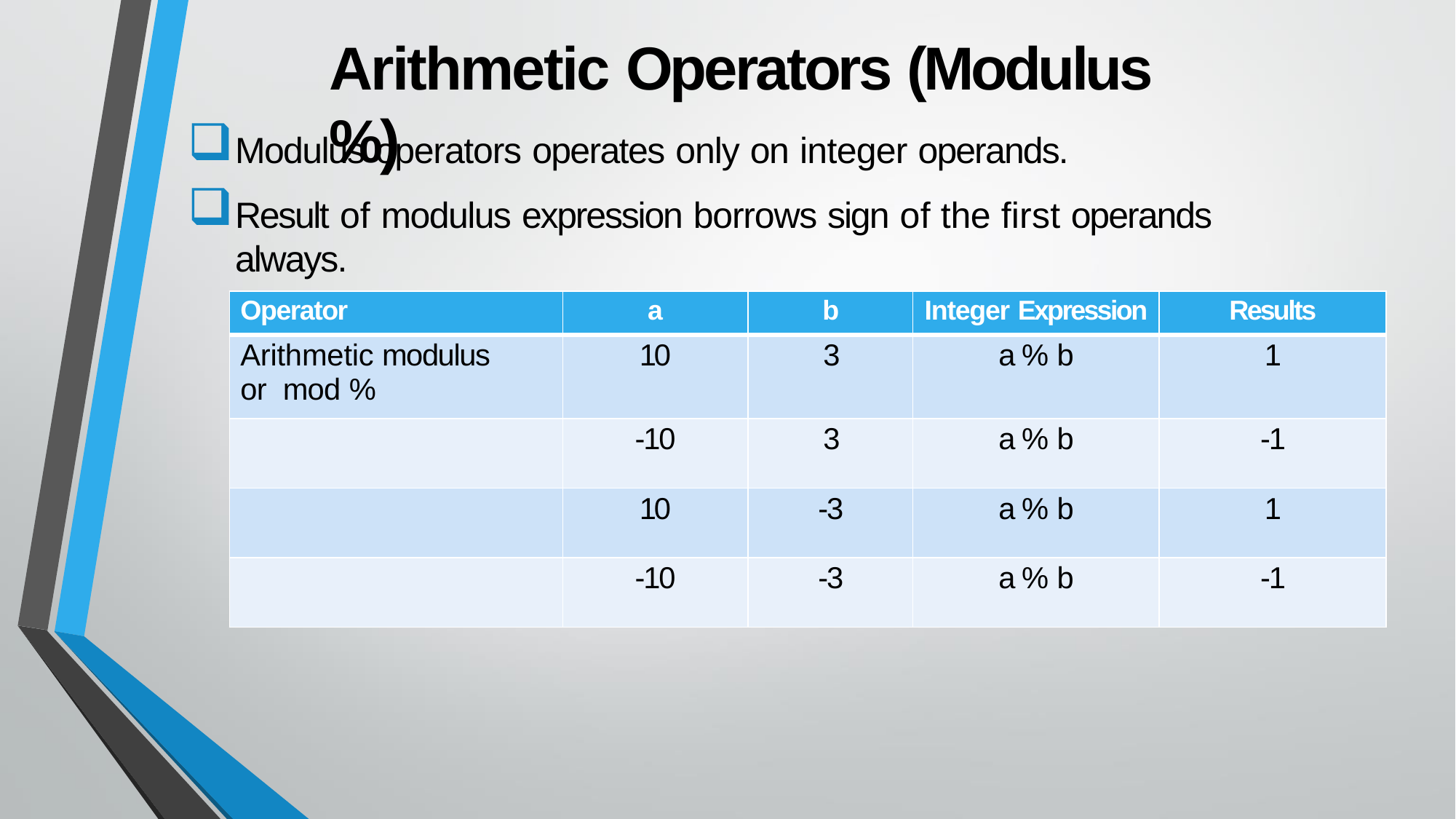

# Arithmetic Operators (Modulus %)
Modulus operators operates only on integer operands.
Result of modulus expression borrows sign of the first operands always.
| Operator | a | b | Integer Expression | Results |
| --- | --- | --- | --- | --- |
| Arithmetic modulus or mod % | 10 | 3 | a % b | 1 |
|  | -10 | 3 | a % b | -1 |
|  | 10 | -3 | a % b | 1 |
|  | -10 | -3 | a % b | -1 |